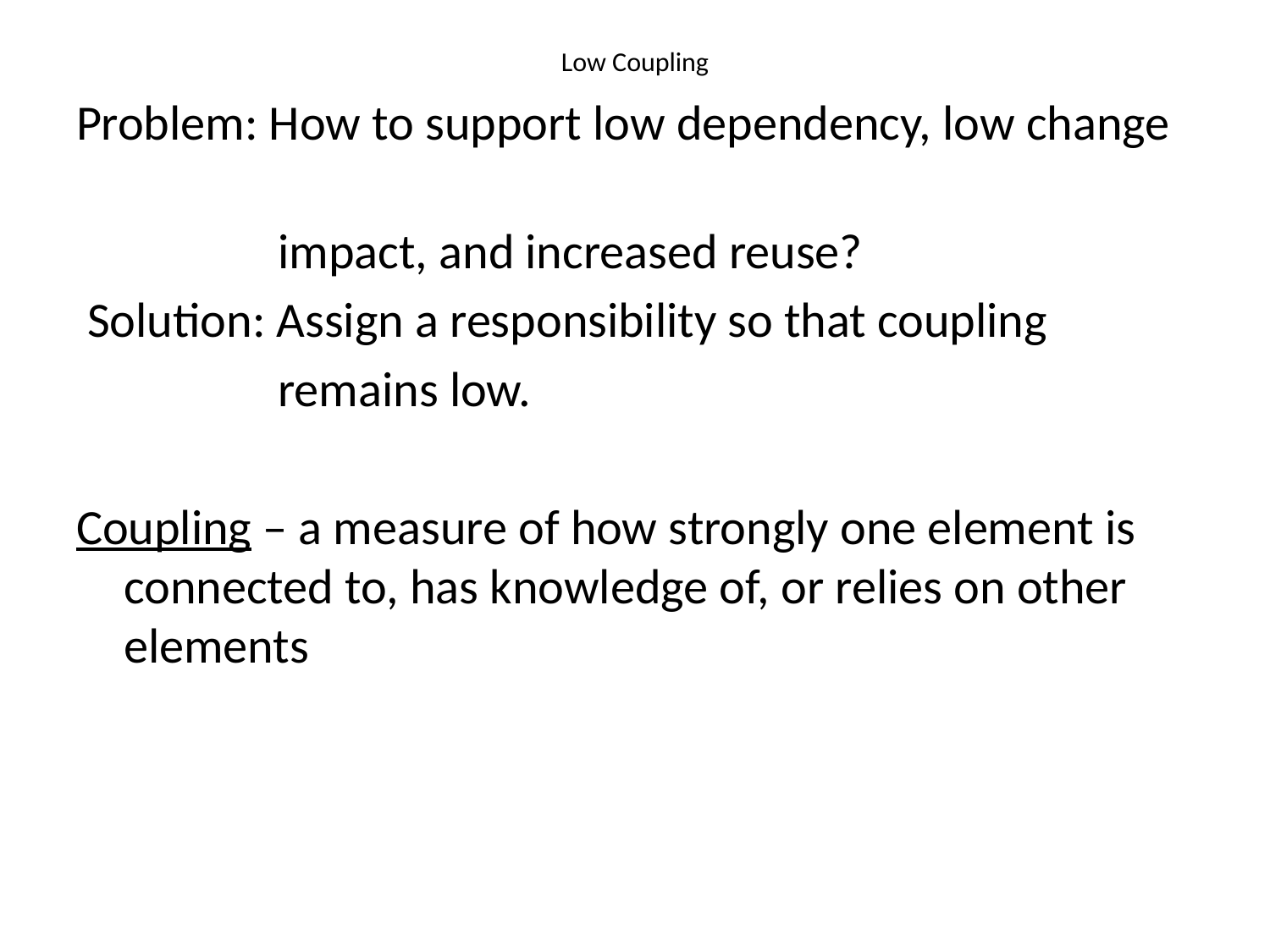

# Low Coupling
Problem: How to support low dependency, low change
                  impact, and increased reuse?
 Solution: Assign a responsibility so that coupling
                  remains low.

Coupling – a measure of how strongly one element is connected to, has knowledge of, or relies on other elements